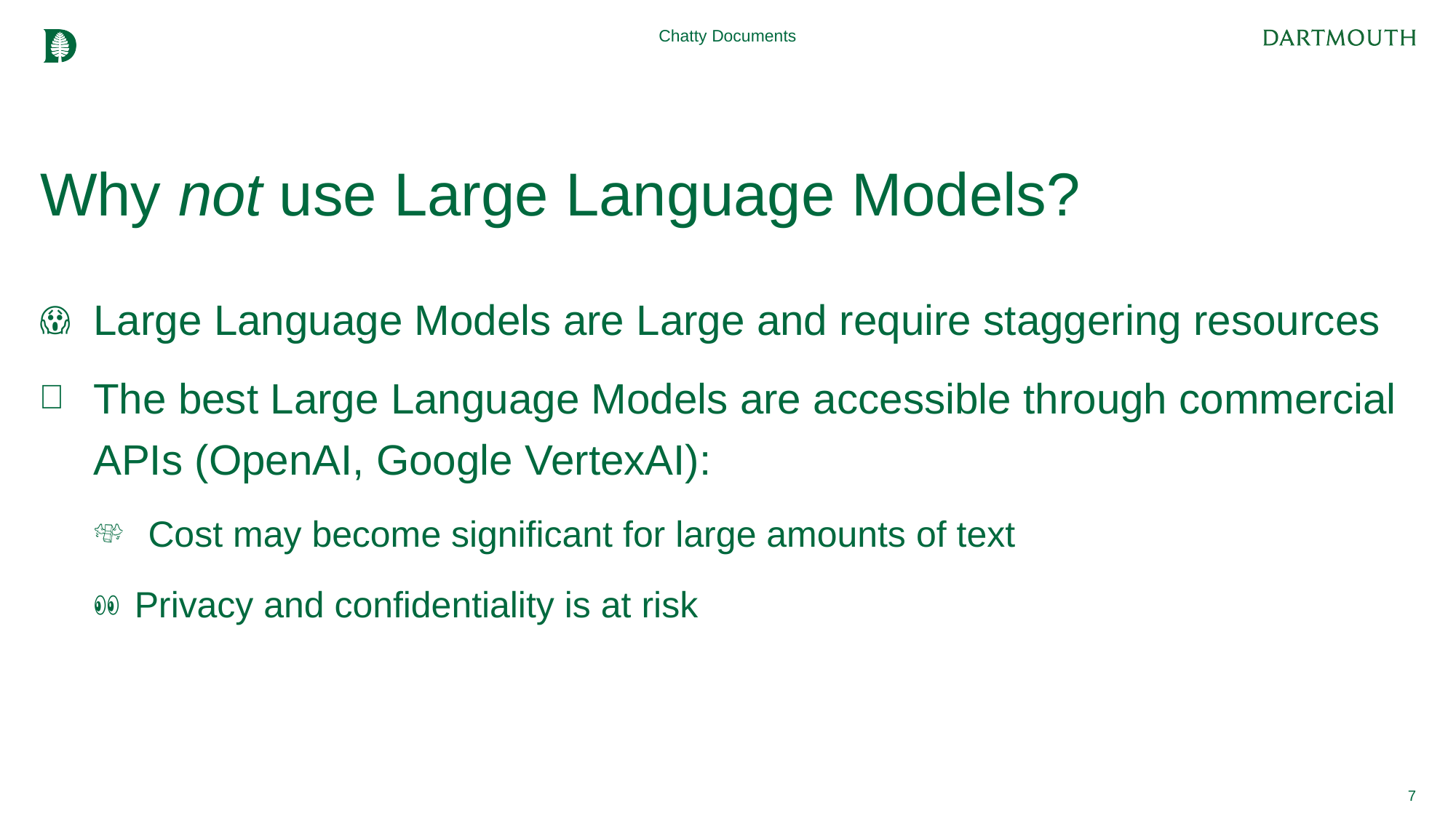

Chatty Documents
# Why not use Large Language Models?
Large Language Models are Large and require staggering resources
The best Large Language Models are accessible through commercial APIs (OpenAI, Google VertexAI):
Cost may become significant for large amounts of text
Privacy and confidentiality is at risk

7